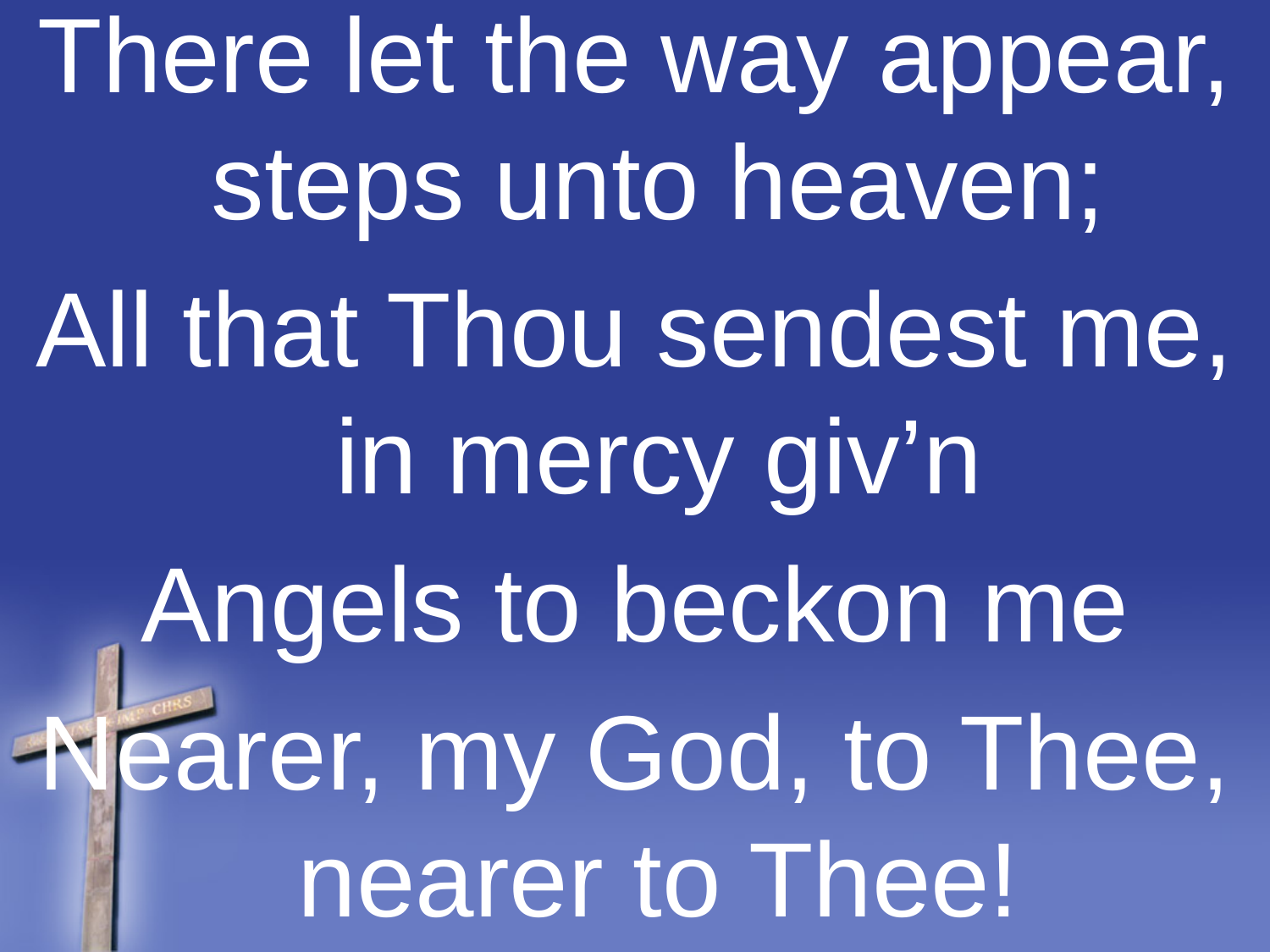

There let the way appear, steps unto heaven;
All that Thou sendest me, in mercy giv’n
Angels to beckon me
Nearer, my God, to Thee, nearer to Thee!